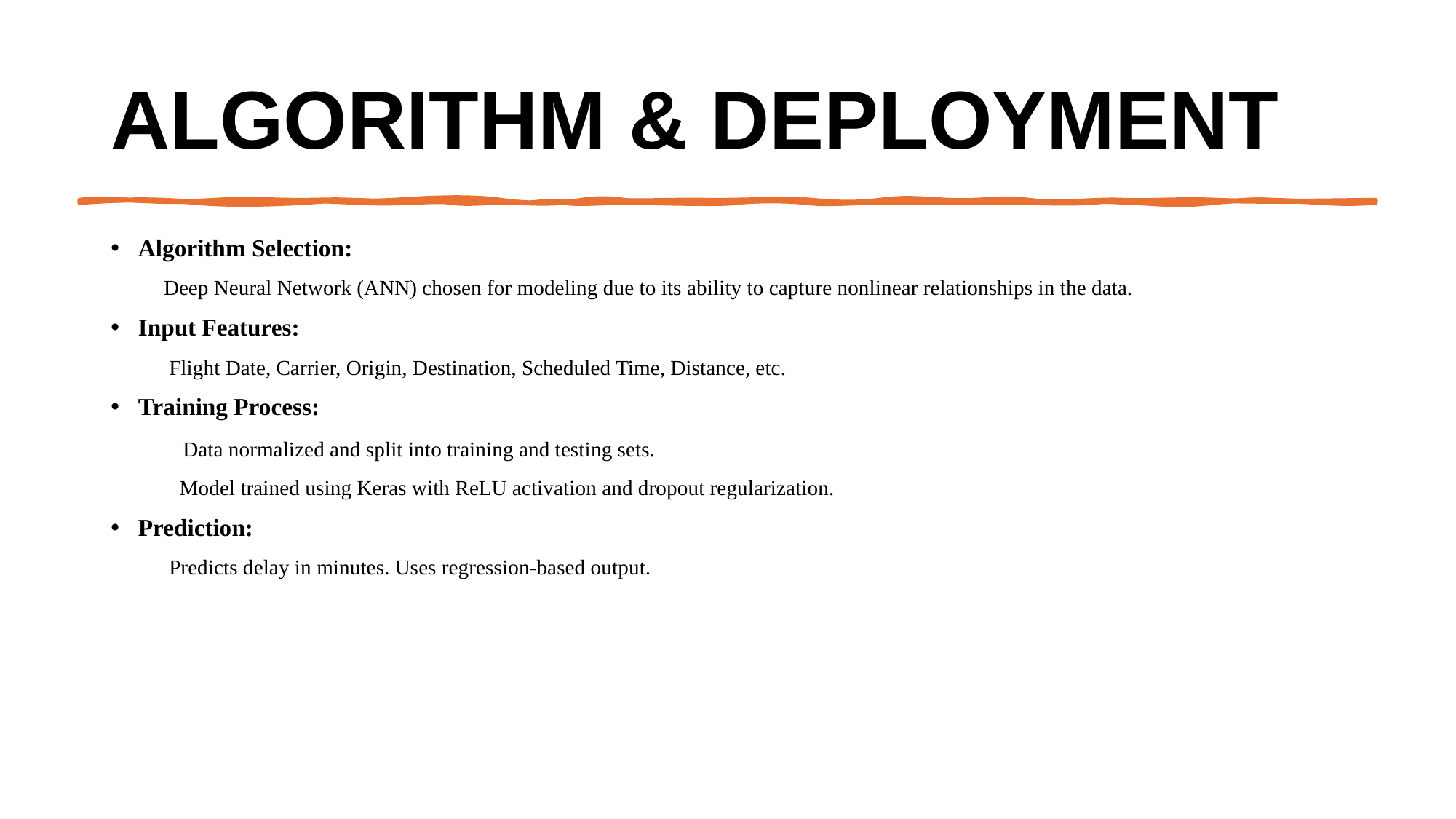

# Algorithm & Deployment

Algorithm Selection:
          Deep Neural Network (ANN) chosen for modeling due to its ability to capture nonlinear relationships in the data.
Input Features:
           Flight Date, Carrier, Origin, Destination, Scheduled Time, Distance, etc.
Training Process:
            Data normalized and split into training and testing sets.
             Model trained using Keras with ReLU activation and dropout regularization.
Prediction:
           Predicts delay in minutes. Uses regression-based output.